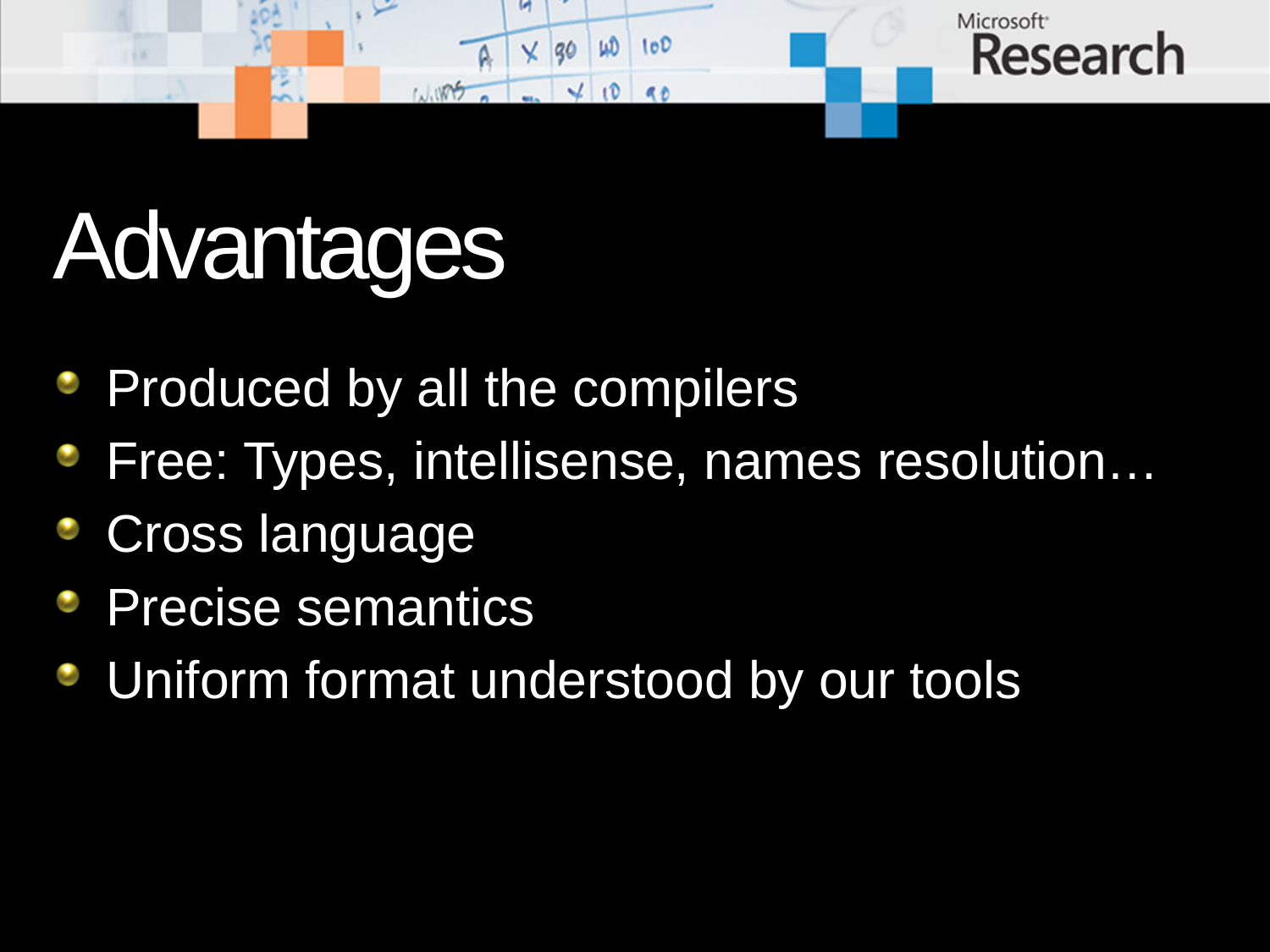

# Advantages
Produced by all the compilers
Free: Types, intellisense, names resolution…
Cross language
Precise semantics
Uniform format understood by our tools